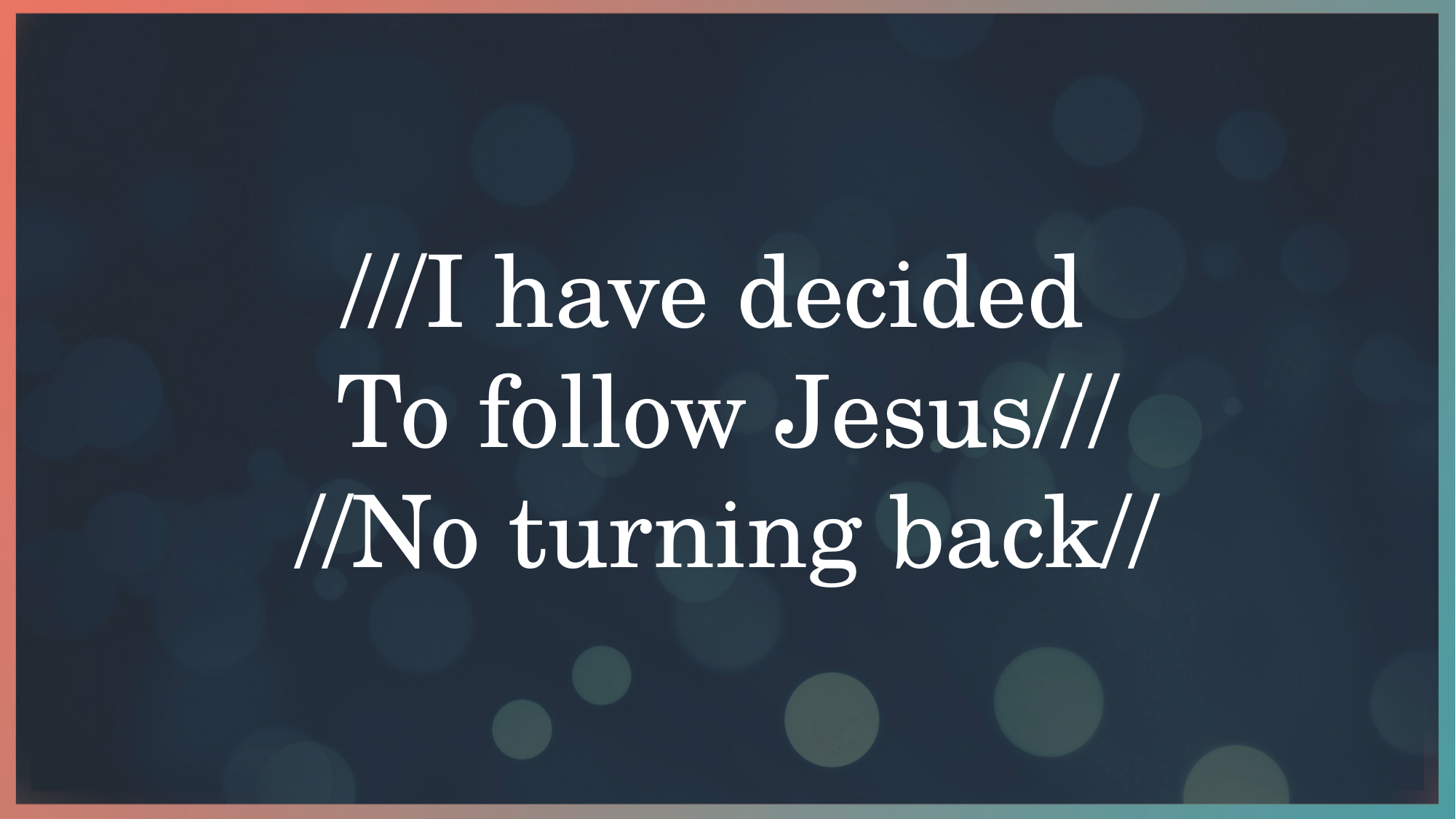

///I have decided
To follow Jesus///
//No turning back//